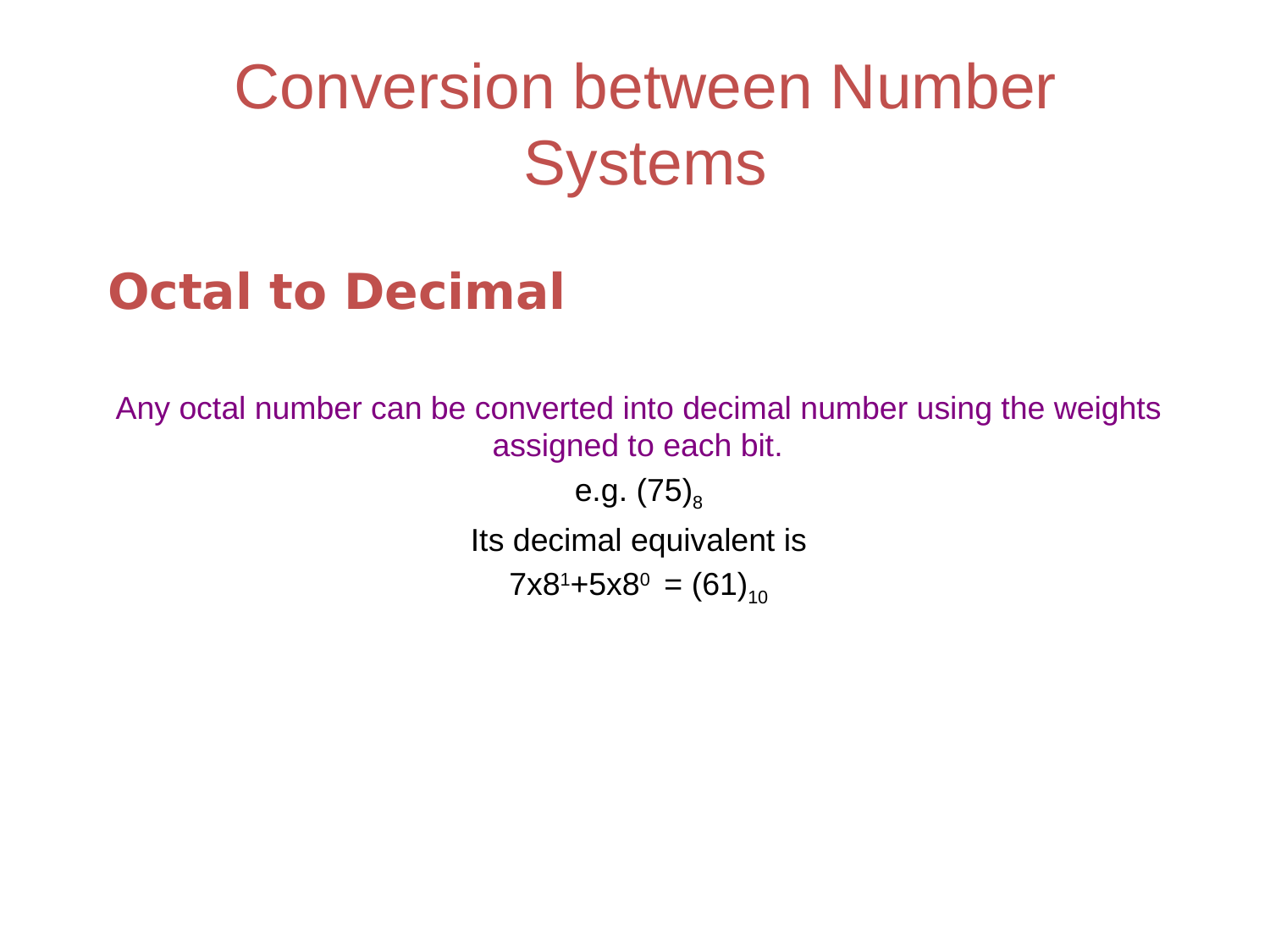

# Conversion between Number Systems
Octal to Decimal
Any octal number can be converted into decimal number using the weights assigned to each bit.
e.g. (75)8
Its decimal equivalent is
7x81+5x80  = (61)10